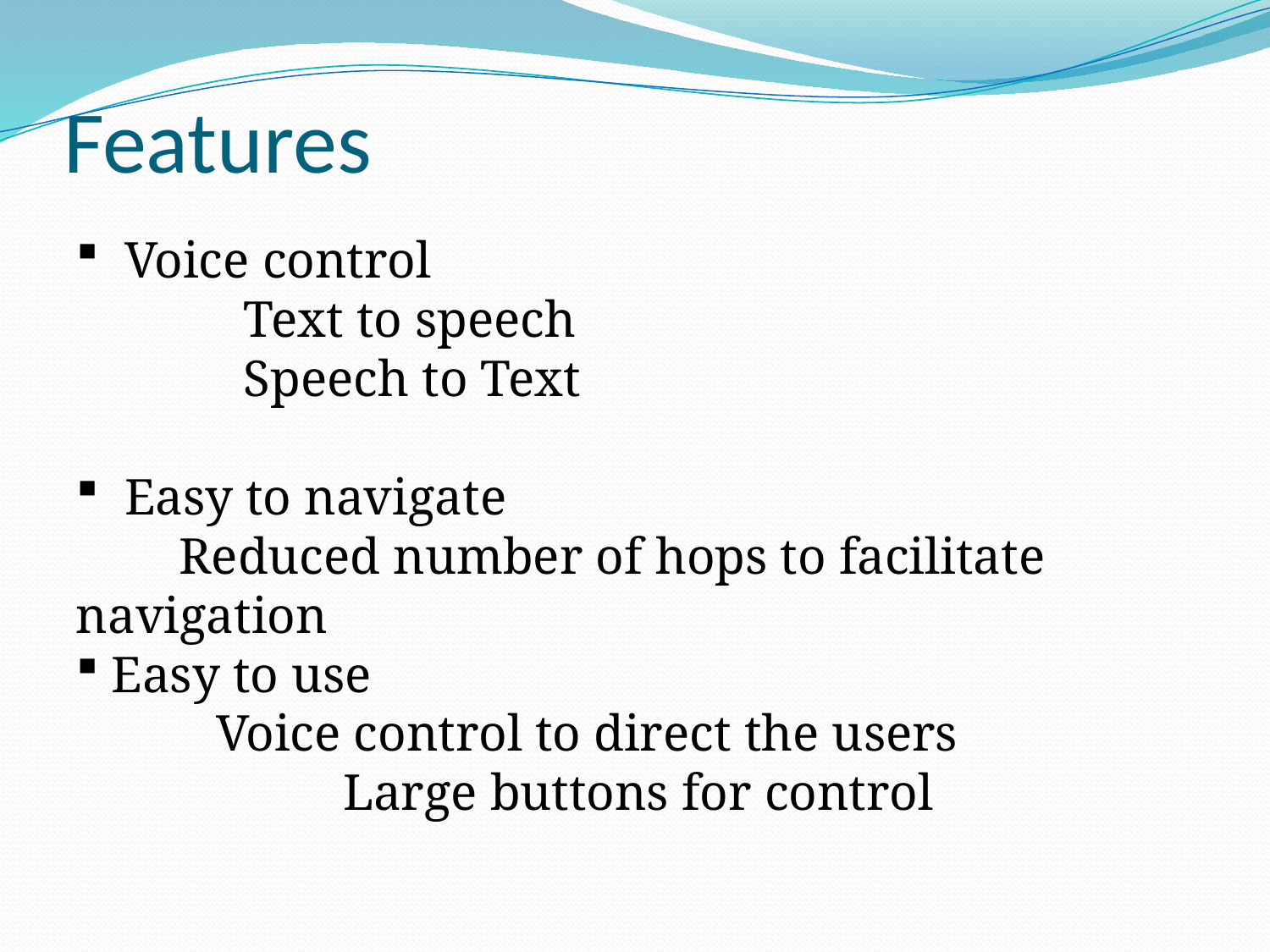

# Features
  Voice control
             Text to speech
             Speech to Text

  Easy to navigate
        Reduced number of hops to facilitate navigation
 Easy to use
	 Voice control to direct the users
          	 Large buttons for control